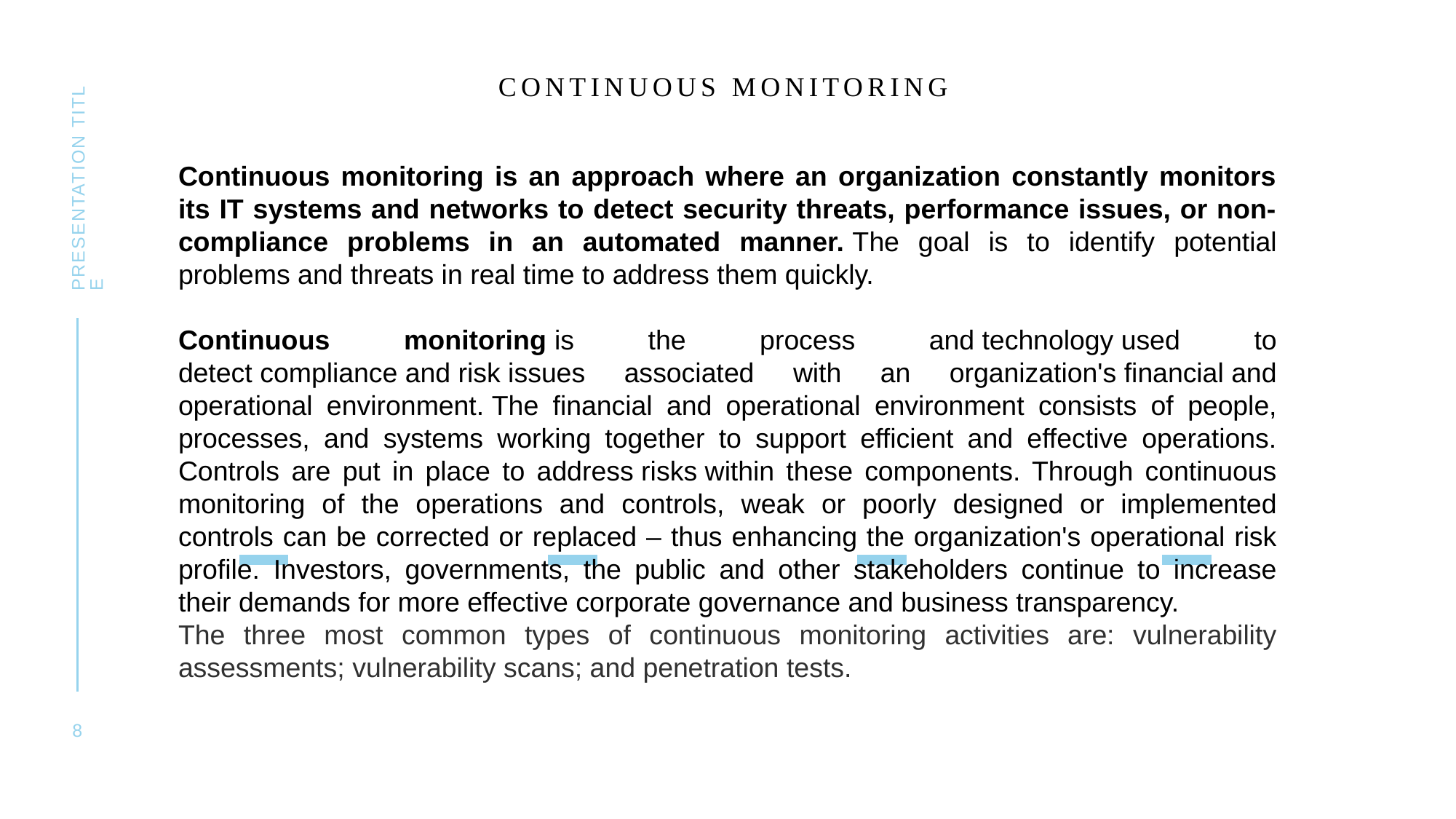

# Continuous monitoring
Continuous monitoring is an approach where an organization constantly monitors its IT systems and networks to detect security threats, performance issues, or non-compliance problems in an automated manner. The goal is to identify potential problems and threats in real time to address them quickly.

Continuous monitoring is the process and technology used to detect compliance and risk issues associated with an organization's financial and operational environment. The financial and operational environment consists of people, processes, and systems working together to support efficient and effective operations. Controls are put in place to address risks within these components. Through continuous monitoring of the operations and controls, weak or poorly designed or implemented controls can be corrected or replaced – thus enhancing the organization's operational risk profile. Investors, governments, the public and other stakeholders continue to increase their demands for more effective corporate governance and business transparency.
The three most common types of continuous monitoring activities are: vulnerability assessments; vulnerability scans; and penetration tests.
presentation title
8